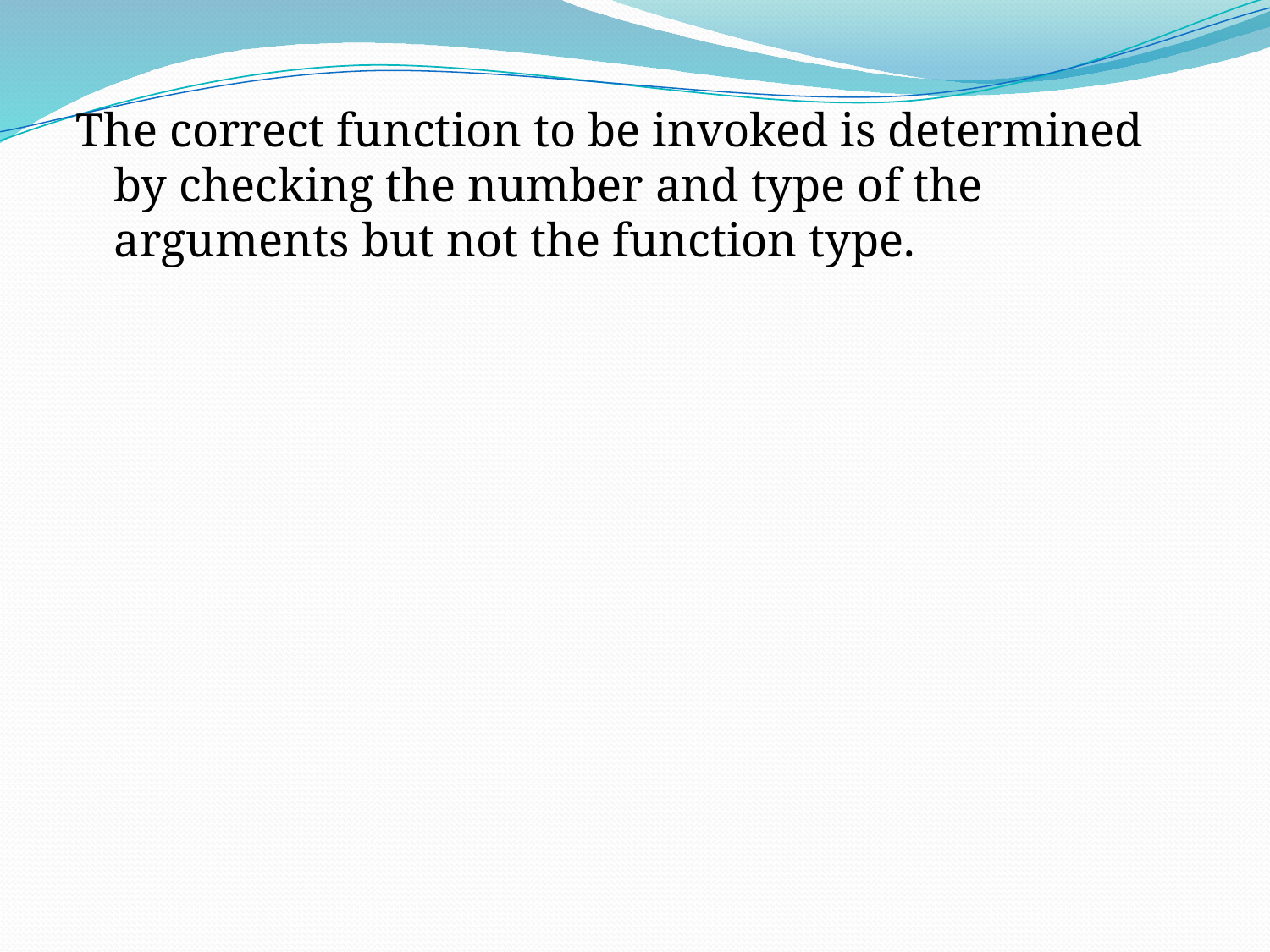

The correct function to be invoked is determined by checking the number and type of the arguments but not the function type.